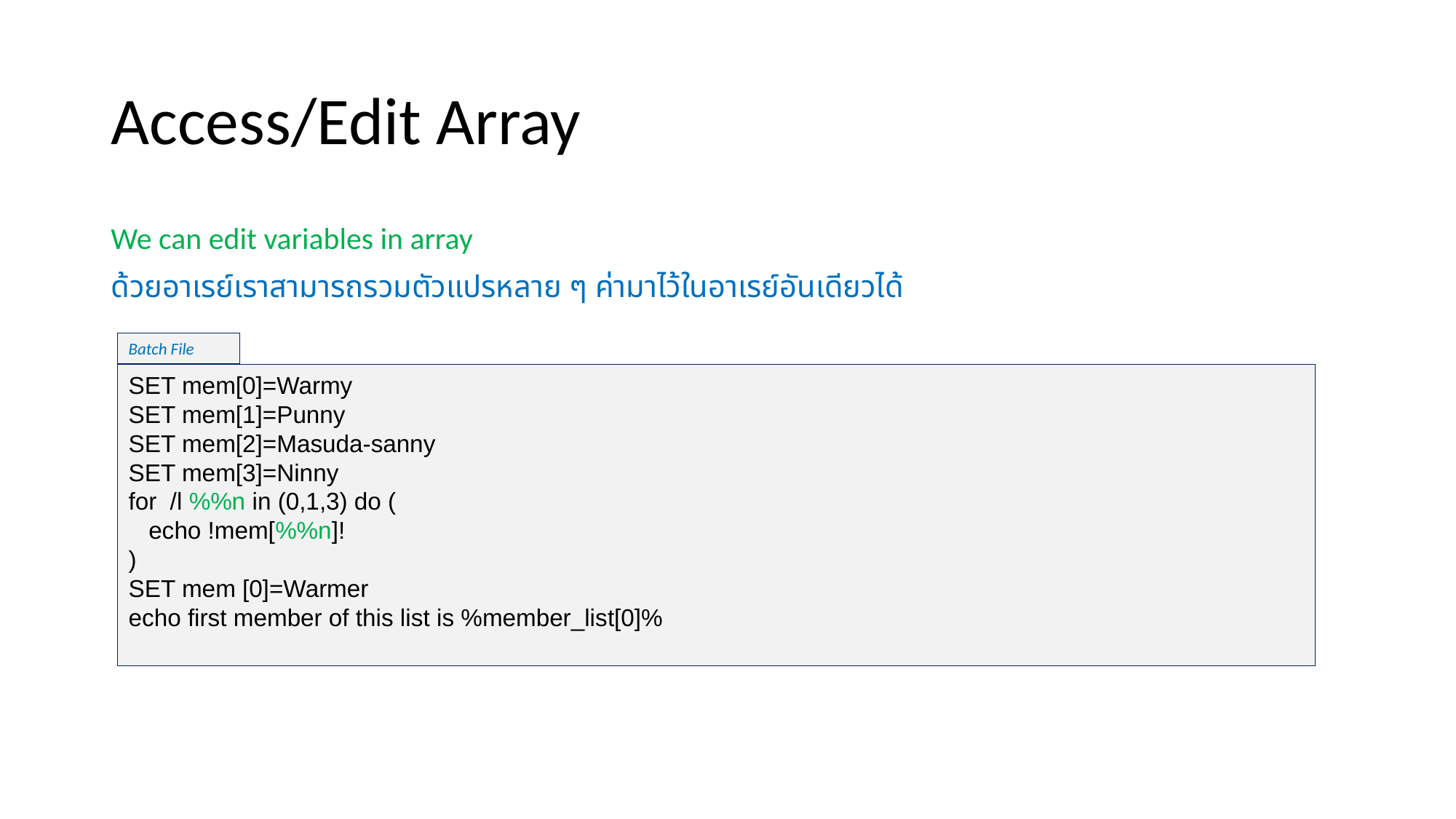

# Access/Edit Array
We can edit variables in array
ด้วยอาเรย์เราสามารถรวมตัวแปรหลาย ๆ ค่ามาไว้ในอาเรย์อันเดียวได้

Batch File
SET mem[0]=Warmy
SET mem[1]=Punny
SET mem[2]=Masuda-sanny
SET mem[3]=Ninny
for  /l %%n in (0,1,3) do (
   echo !mem[%%n]!
)
SET mem [0]=Warmer
echo first member of this list is %member_list[0]%